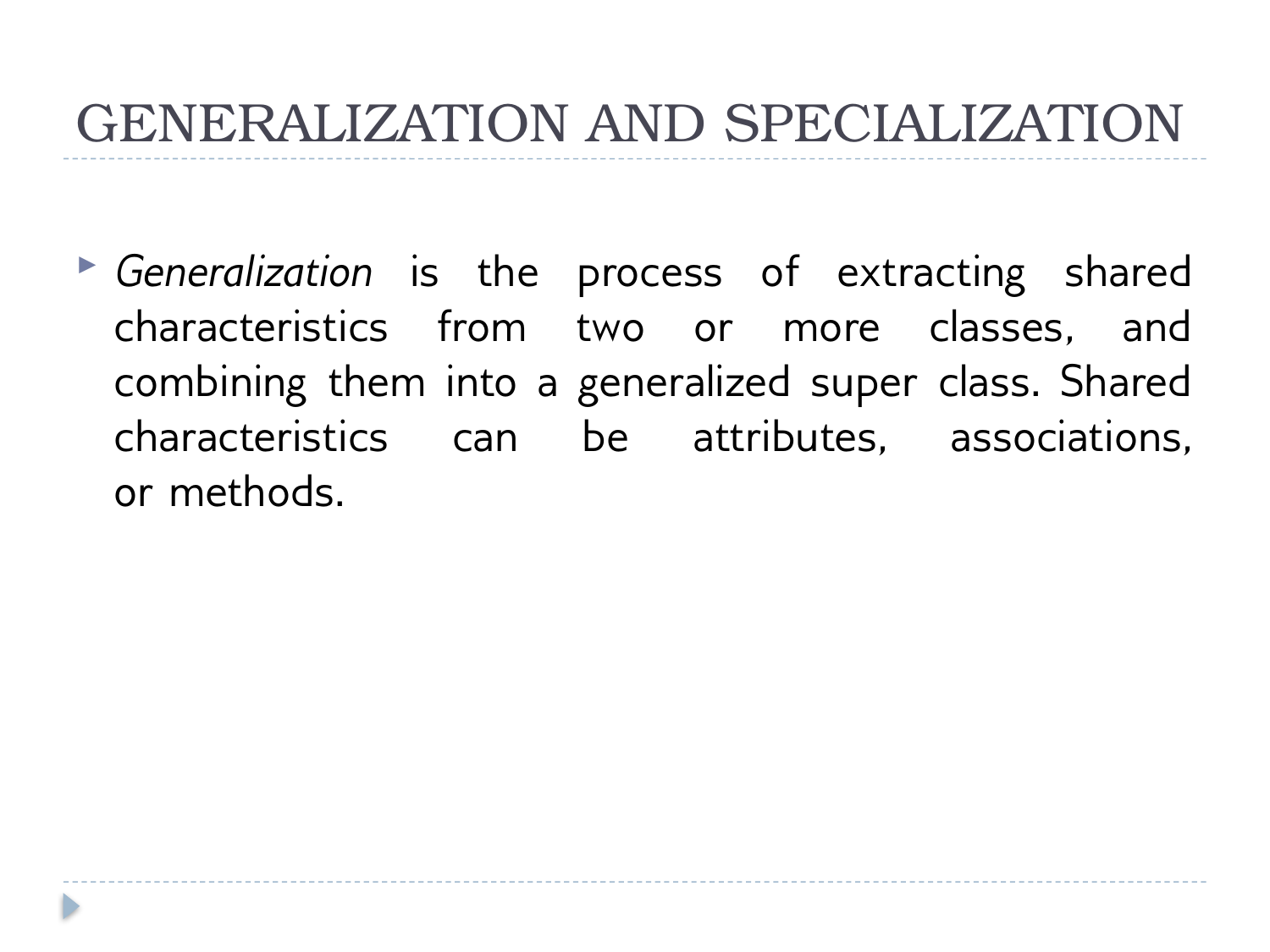

# GENERALIZATION AND SPECIALIZATION

Generalization is the process of extracting shared characteristics from two or more classes, and combining them into a generalized super class. Shared characteristics can be attributes, associations, or methods.